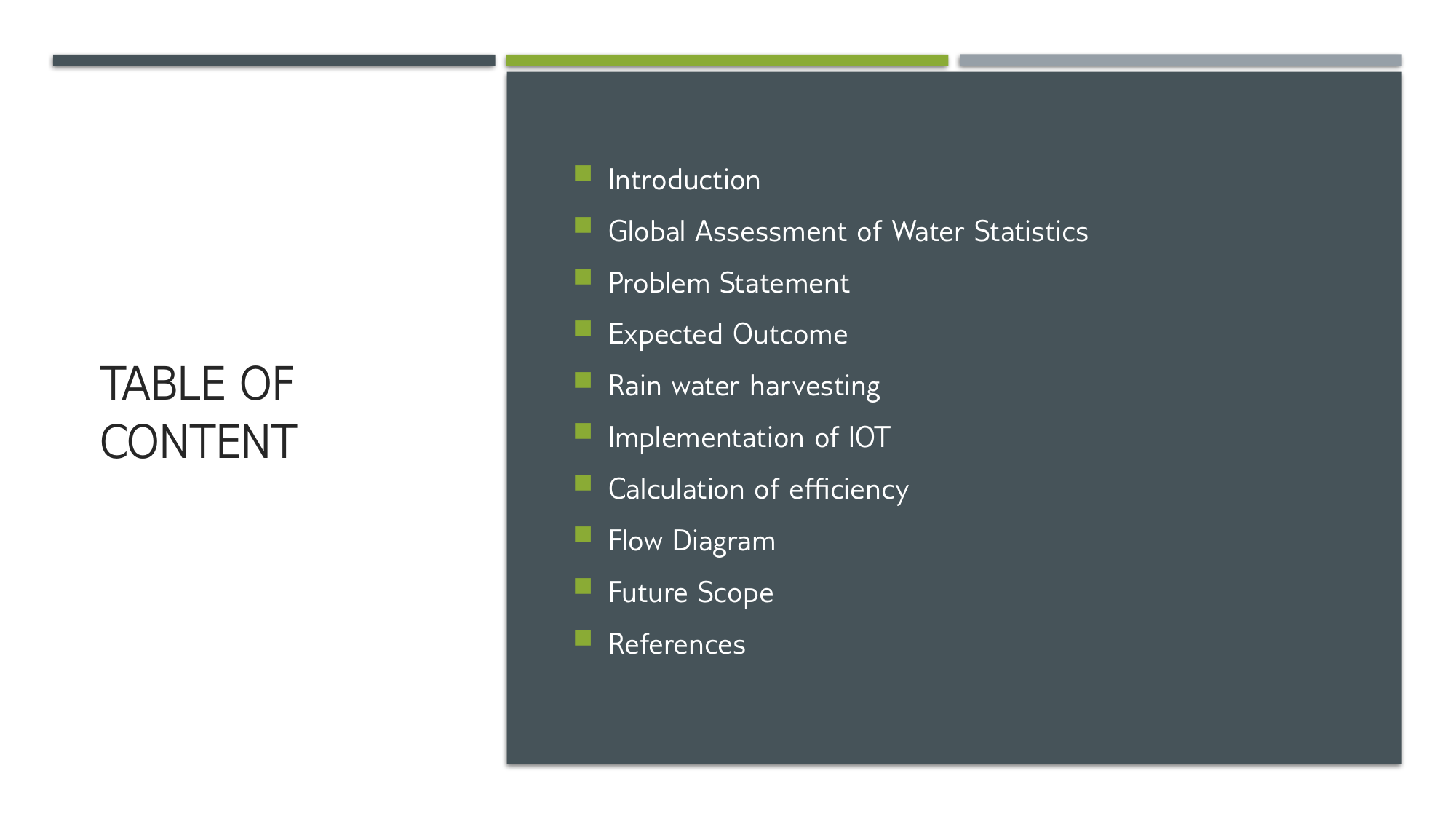

# Table of content

Introduction
Global Assessment of Water Statistics
Problem Statement
Expected Outcome
Rain water harvesting
Implementation of IOT
Calculation of efficiency
Flow Diagram
Future Scope
References